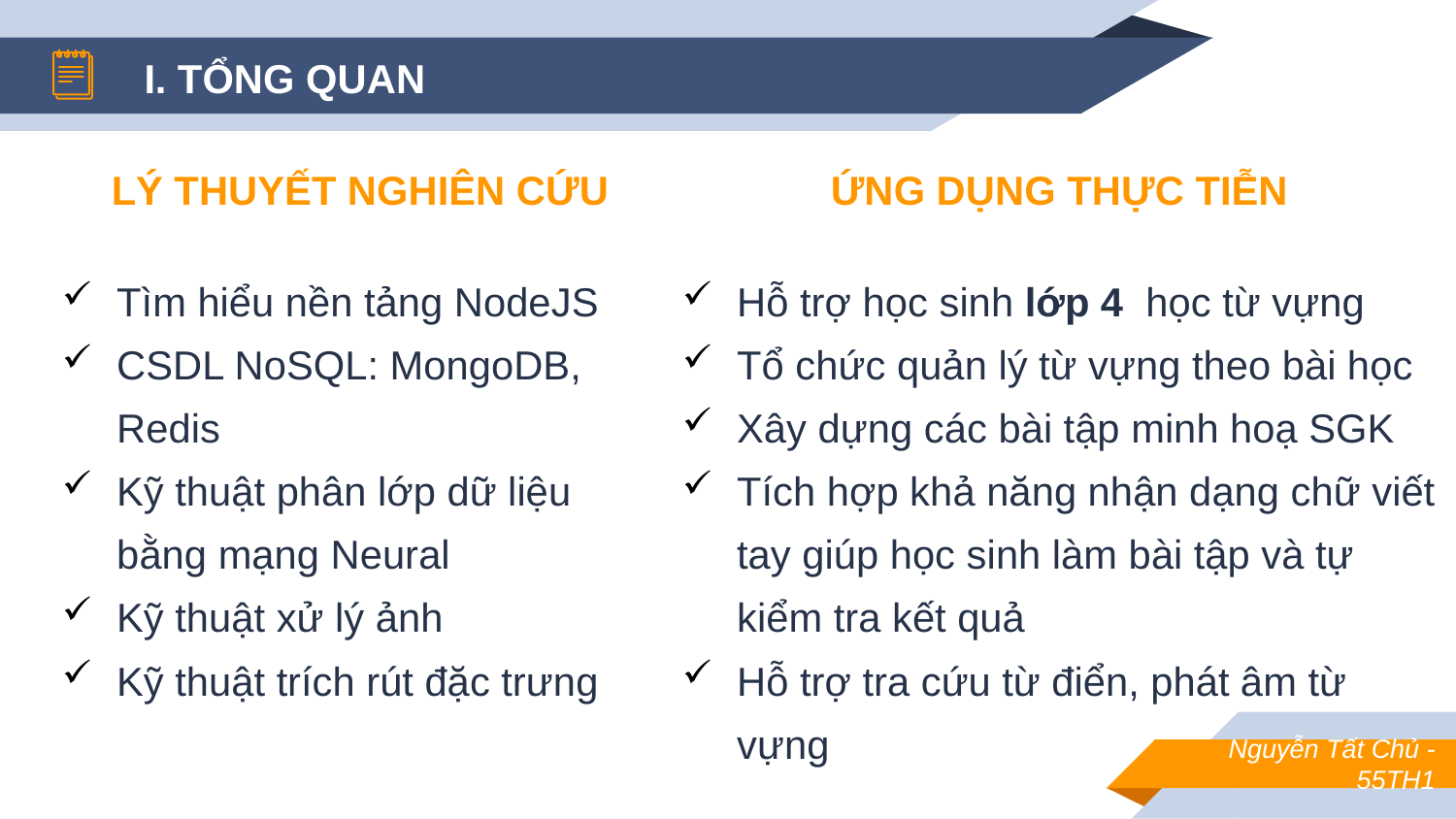

# I. TỔNG QUAN

LÝ THUYẾT NGHIÊN CỨU

Tìm hiểu nền tảng NodeJS
CSDL NoSQL: MongoDB, Redis
Kỹ thuật phân lớp dữ liệu bằng mạng Neural
Kỹ thuật xử lý ảnh
Kỹ thuật trích rút đặc trưng
ỨNG DỤNG THỰC TIỄN

Hỗ trợ học sinh lớp 4  học từ vựng
Tổ chức quản lý từ vựng theo bài học
Xây dựng các bài tập minh hoạ SGK
Tích hợp khả năng nhận dạng chữ viết tay giúp học sinh làm bài tập và tự kiểm tra kết quả
Hỗ trợ tra cứu từ điển, phát âm từ vựng
Nguyễn Tất Chủ - 55TH1